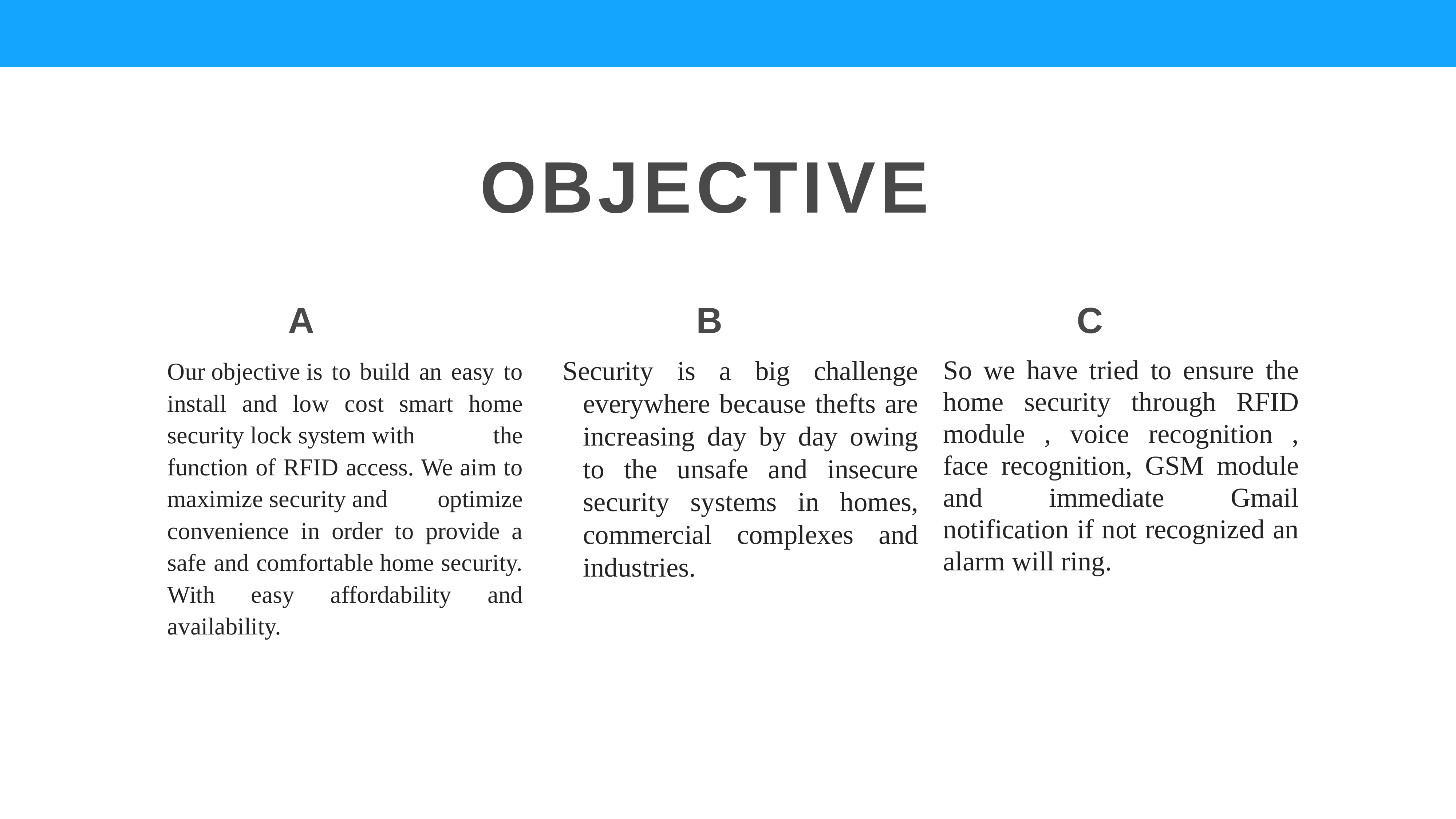

OBJECTIVE
	   A
	    B
	    C
Our objective is to build an easy to install and low cost smart home security lock system with the function of RFID access. We aim to maximize security and optimize convenience in order to provide a safe and comfortable home security. With easy affordability and availability.

Security is a big challenge everywhere because thefts are increasing day by day owing to the unsafe and insecure security systems in homes, commercial complexes and industries.
So we have tried to ensure the home security through RFID module , voice recognition , face recognition, GSM module and immediate Gmail notification if not recognized an alarm will ring.